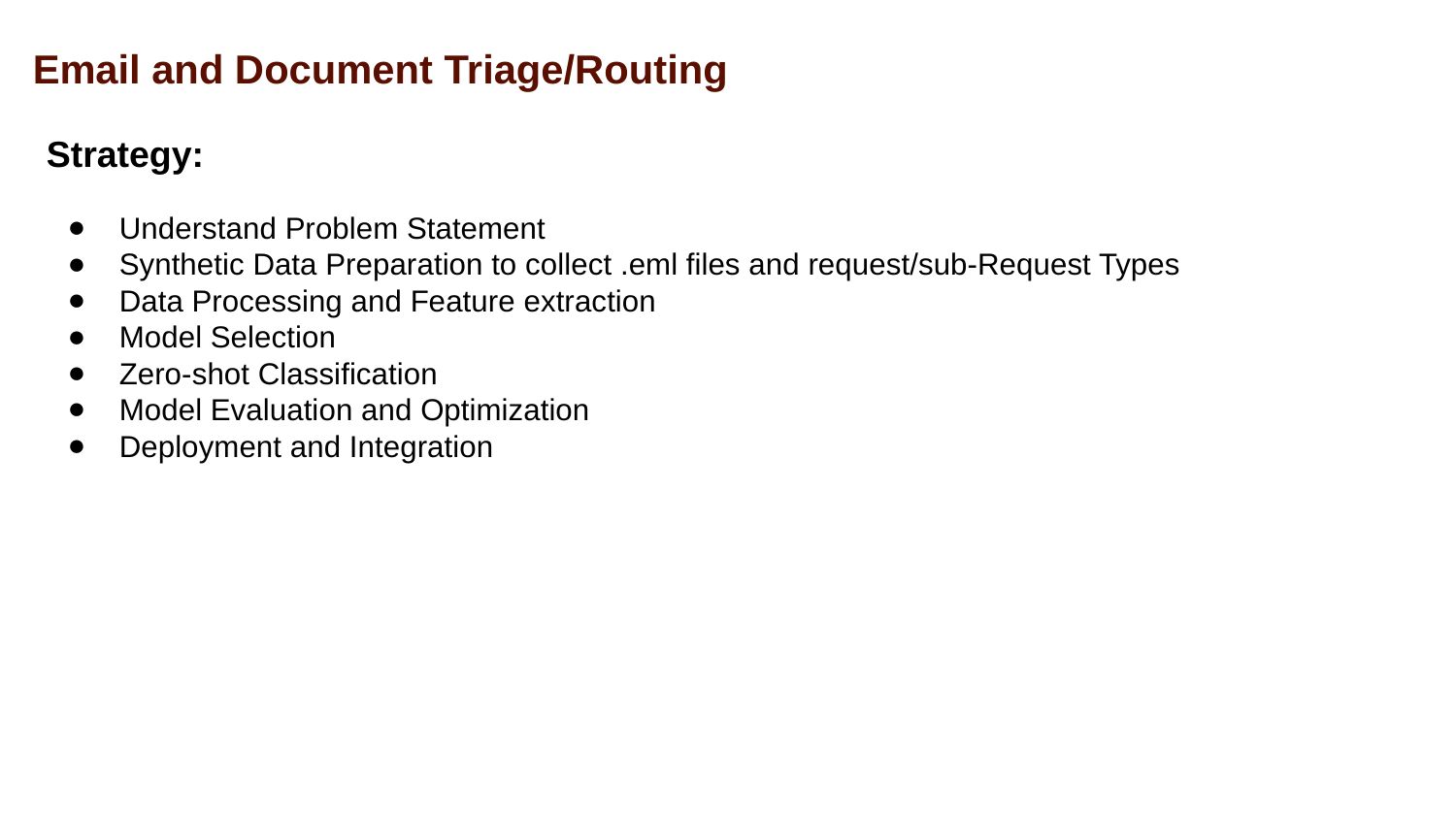

Email and Document Triage/Routing
Strategy:

Understand Problem Statement
Synthetic Data Preparation to collect .eml files and request/sub-Request Types
Data Processing and Feature extraction
Model Selection
Zero-shot Classification
Model Evaluation and Optimization
Deployment and Integration